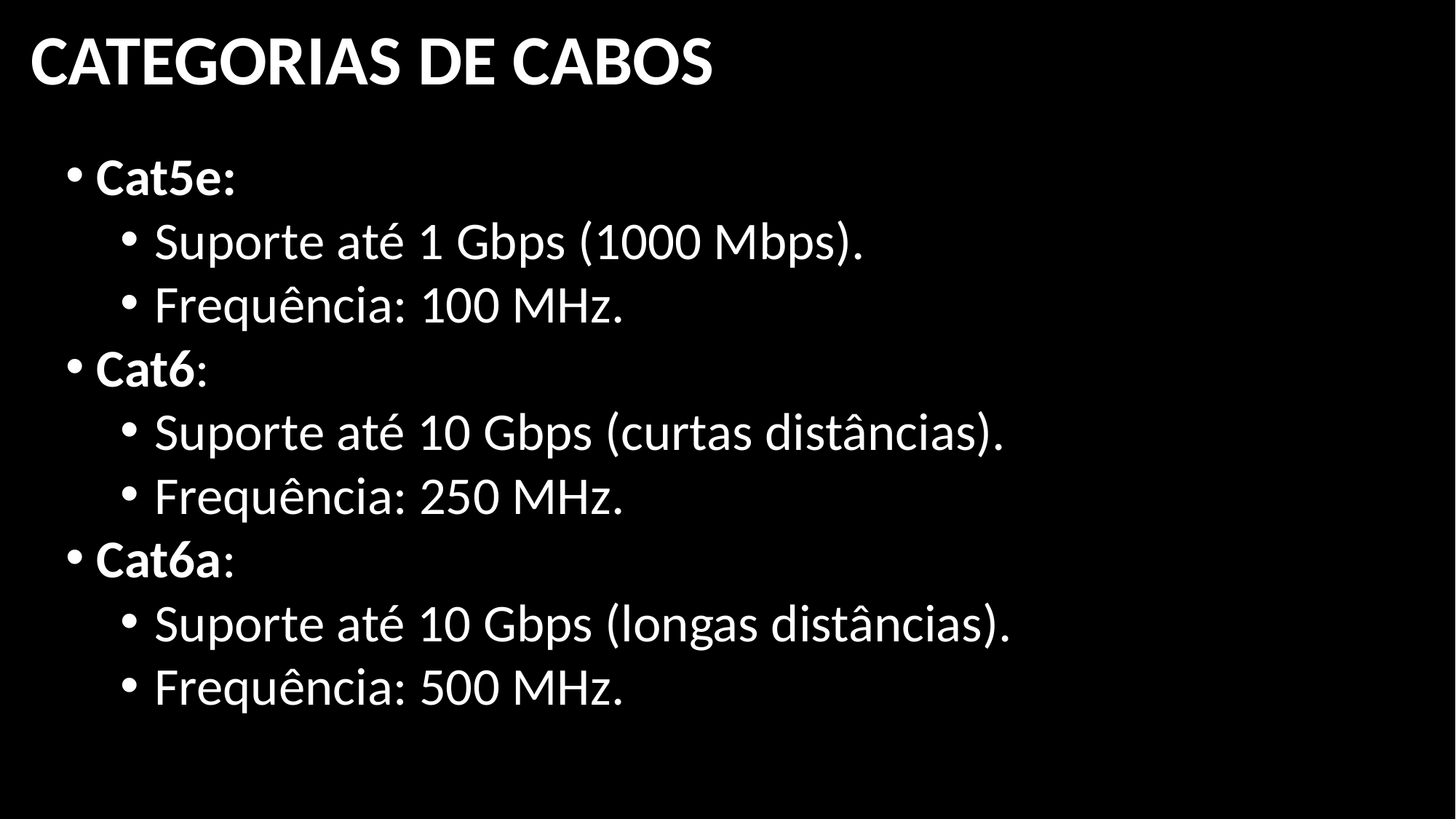

CATEGORIAS DE CABOS
 Cat5e:
Suporte até 1 Gbps (1000 Mbps).
Frequência: 100 MHz.
 Cat6:
Suporte até 10 Gbps (curtas distâncias).
Frequência: 250 MHz.
 Cat6a:
Suporte até 10 Gbps (longas distâncias).
Frequência: 500 MHz.